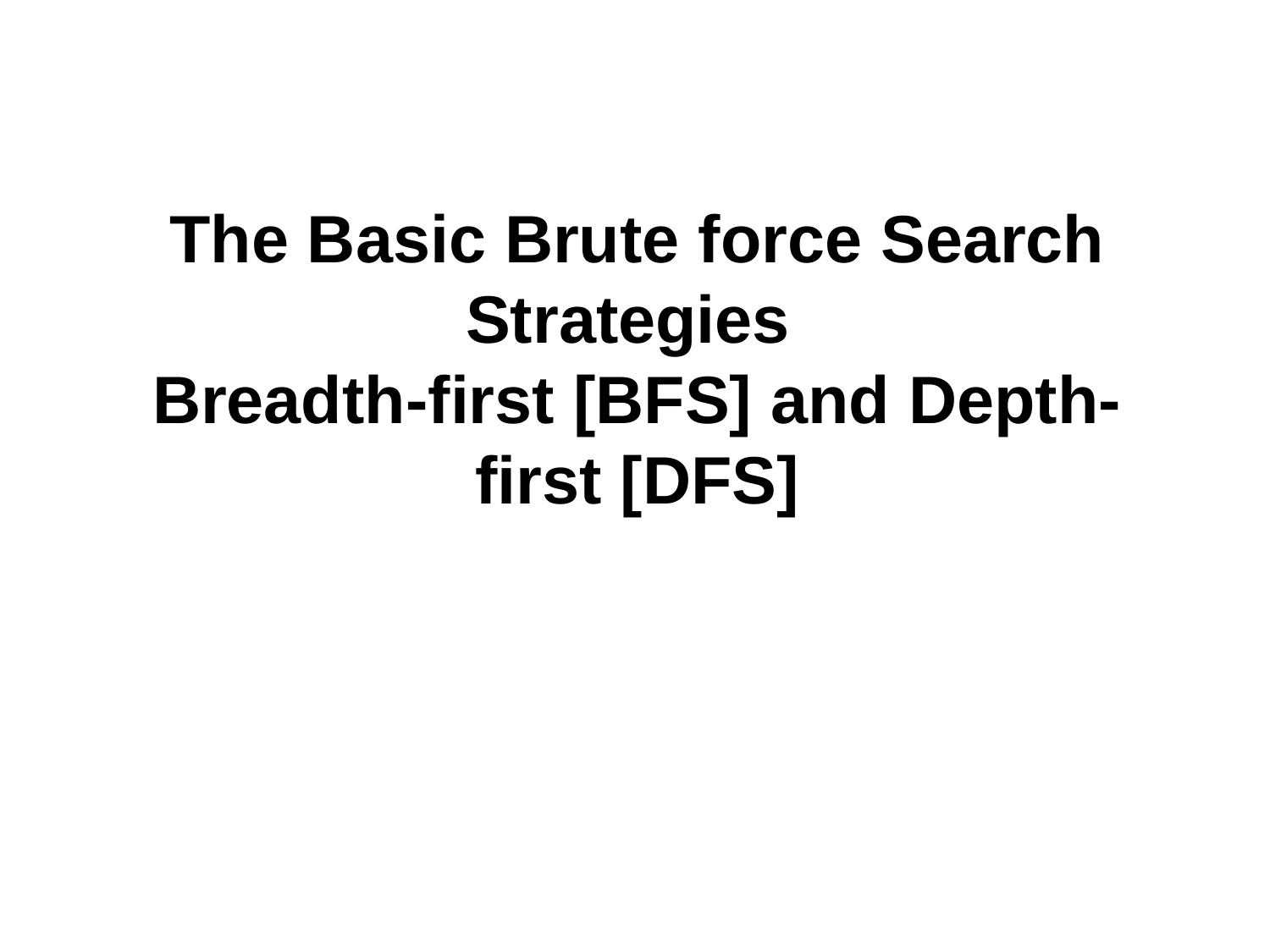

# The Basic Brute force Search Strategies Breadth-first [BFS] and Depth-first [DFS]